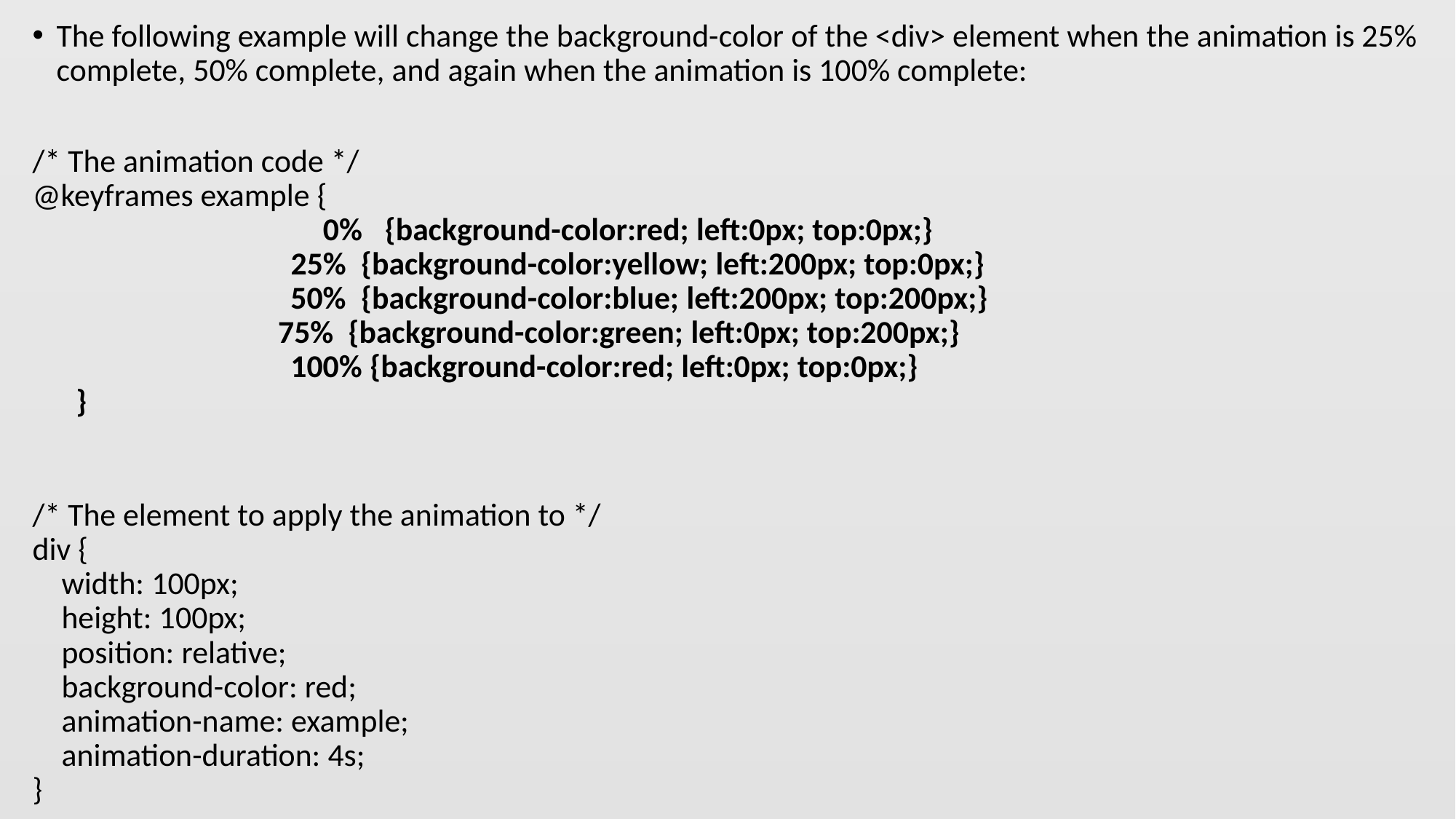

The following example will change the background-color of the <div> element when the animation is 25% complete, 50% complete, and again when the animation is 100% complete:

/* The animation code */
@keyframes example {
                                        0%   {background-color:red; left:0px; top:0px;}
 		             25%  {background-color:yellow; left:200px; top:0px;}
   		             50%  {background-color:blue; left:200px; top:200px;}
    			75%  {background-color:green; left:0px; top:200px;}
   		             100% {background-color:red; left:0px; top:0px;}
      }
/* The element to apply the animation to */
div {
    width: 100px;
    height: 100px;
    position: relative;
    background-color: red;
    animation-name: example;
    animation-duration: 4s;
}